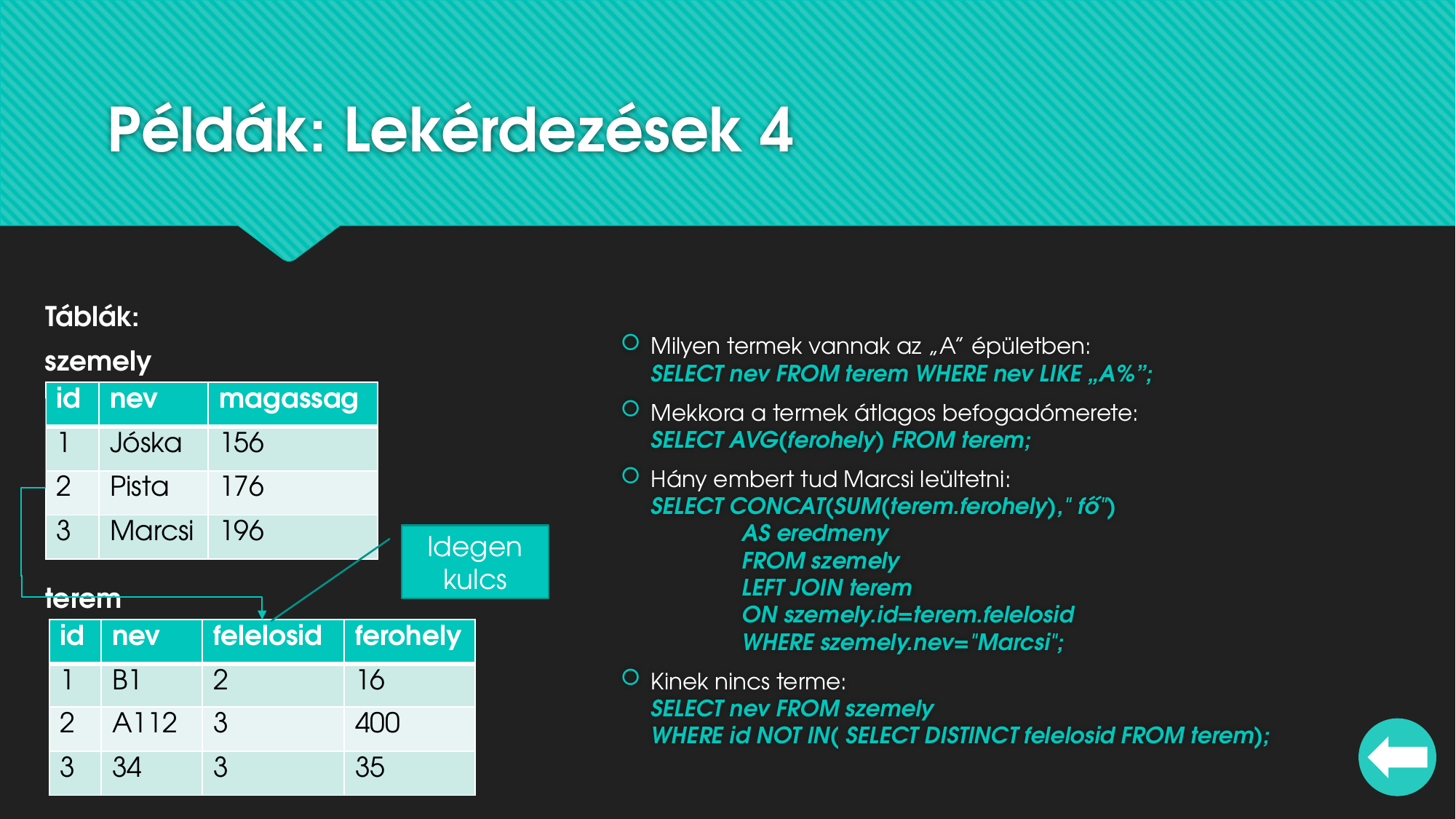

# Példák: Lekérdezések 4
Táblák:
Milyen termek vannak az „A” épületben:
SELECT nev FROM terem WHERE nev LIKE „A%”;
Mekkora a termek átlagos befogadómerete:
SELECT AVG(ferohely) FROM terem;
Hány embert tud Marcsi leültetni:
SELECT CONCAT(SUM(terem.ferohely)," fő")
							AS eredmeny
	FROM szemely
		LEFT JOIN terem
			ON szemely.id=terem.felelosid
	WHERE szemely.nev="Marcsi";
Kinek nincs terme:
SELECT nev FROM szemely
WHERE id NOT IN( SELECT DISTINCT felelosid FROM terem);
szemely
| id | nev | magassag |
| --- | --- | --- |
| 1 | Jóska | 156 |
| 2 | Pista | 176 |
| 3 | Marcsi | 196 |
Idegen kulcs
terem
| id | nev | felelosid | ferohely |
| --- | --- | --- | --- |
| 1 | B1 | 2 | 16 |
| 2 | A112 | 3 | 400 |
| 3 | 34 | 3 | 35 |